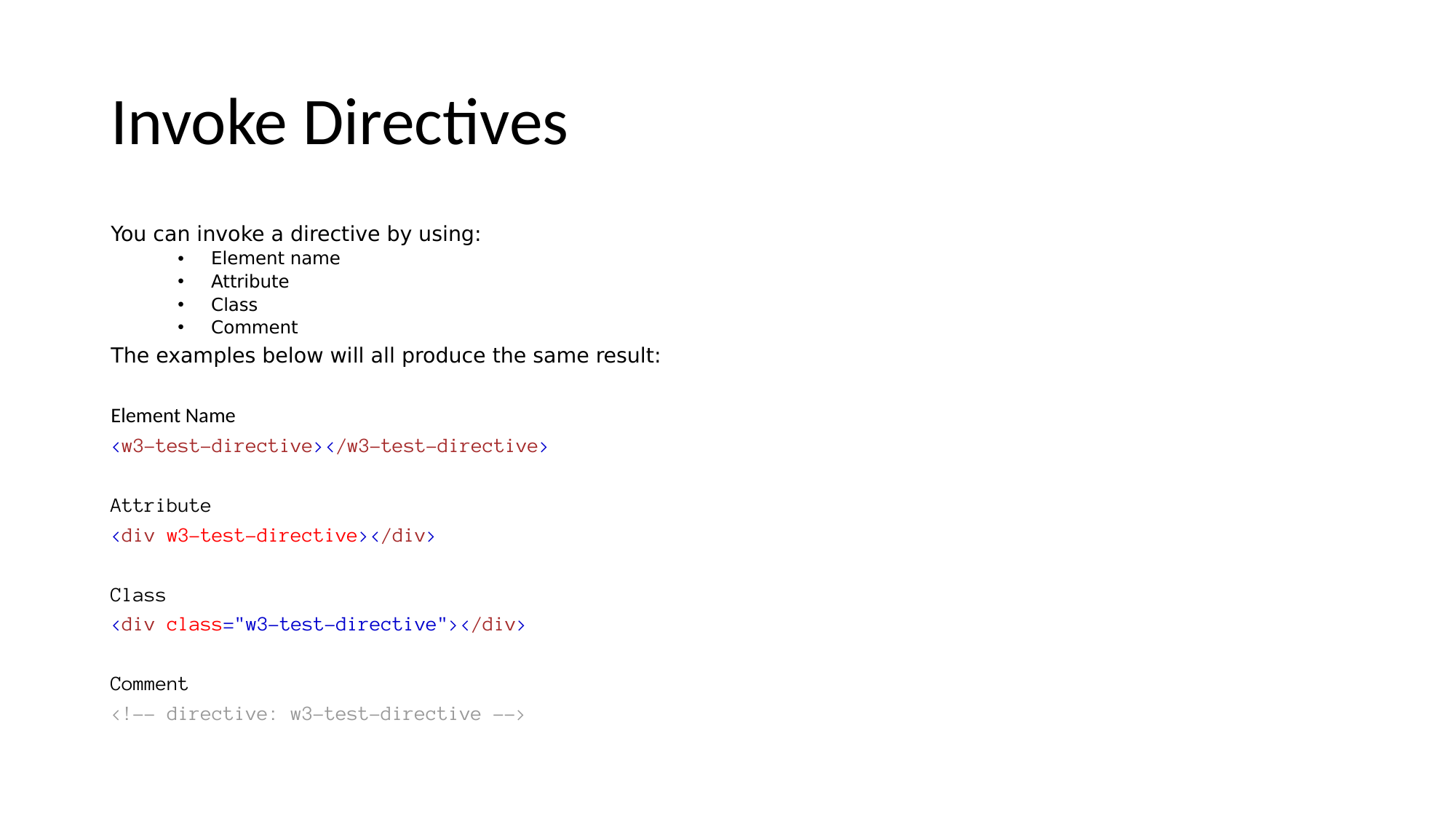

# Invoke Directives
You can invoke a directive by using:
Element name
Attribute
Class
Comment
The examples below will all produce the same result:

Element Name
<w3-test-directive></w3-test-directive>

Attribute
<div w3-test-directive></div>

Class
<div class="w3-test-directive"></div>

Comment
<!-- directive: w3-test-directive -->